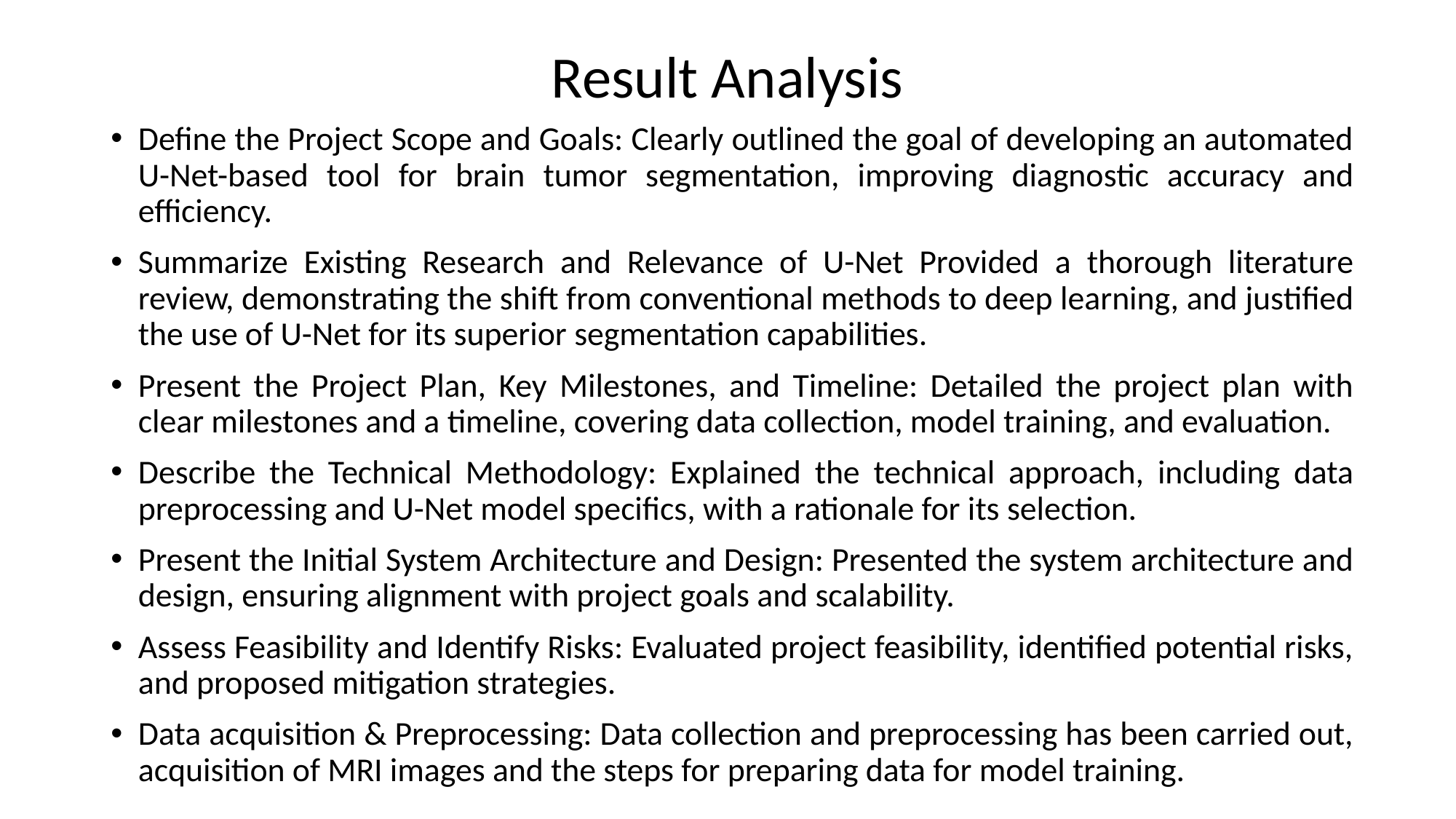

# Result Analysis
Define the Project Scope and Goals: Clearly outlined the goal of developing an automated U-Net-based tool for brain tumor segmentation, improving diagnostic accuracy and efficiency.
Summarize Existing Research and Relevance of U-Net Provided a thorough literature review, demonstrating the shift from conventional methods to deep learning, and justified the use of U-Net for its superior segmentation capabilities.
Present the Project Plan, Key Milestones, and Timeline: Detailed the project plan with clear milestones and a timeline, covering data collection, model training, and evaluation.
Describe the Technical Methodology: Explained the technical approach, including data preprocessing and U-Net model specifics, with a rationale for its selection.
Present the Initial System Architecture and Design: Presented the system architecture and design, ensuring alignment with project goals and scalability.
Assess Feasibility and Identify Risks: Evaluated project feasibility, identified potential risks, and proposed mitigation strategies.
Data acquisition & Preprocessing: Data collection and preprocessing has been carried out, acquisition of MRI images and the steps for preparing data for model training.